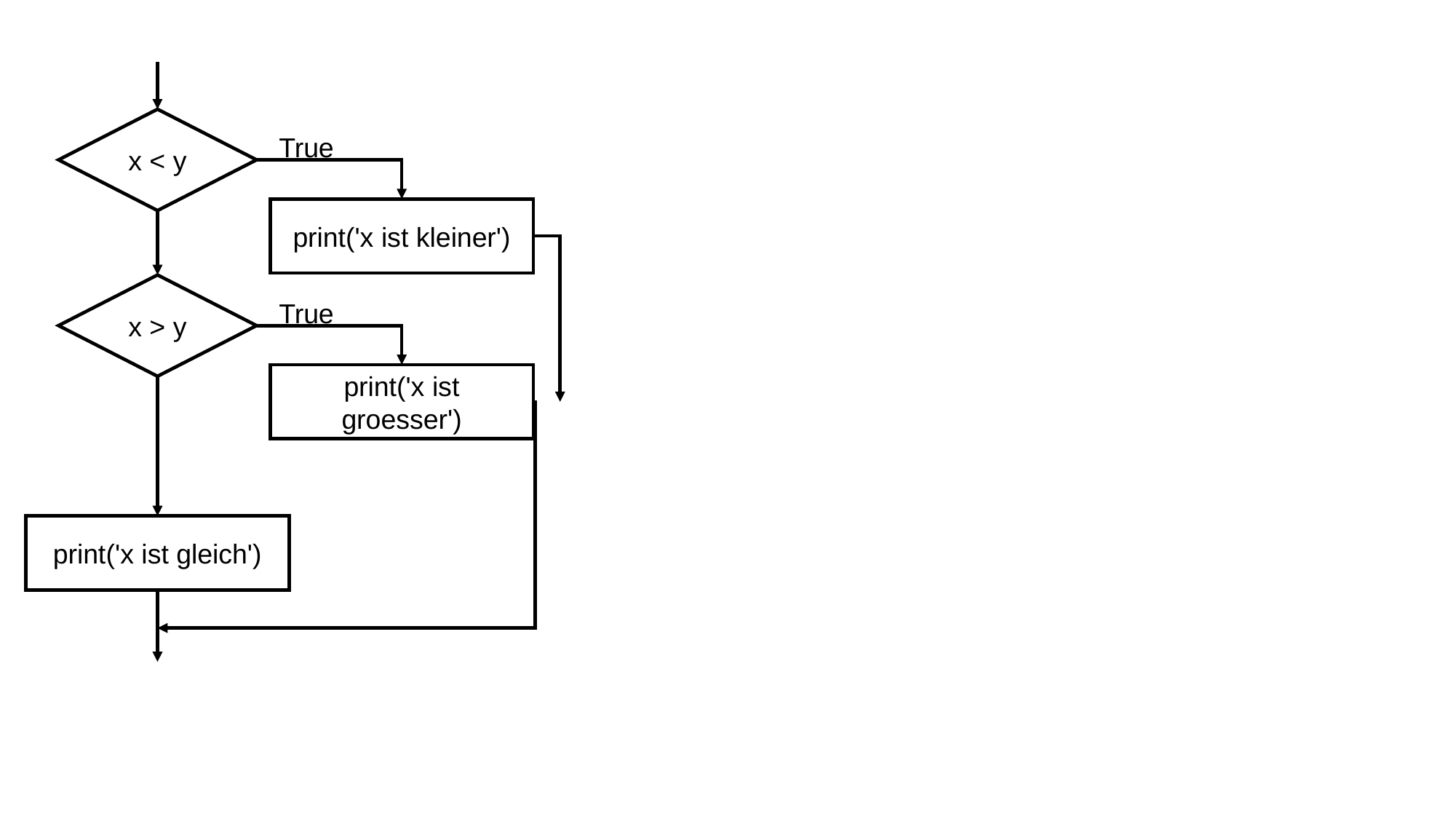

x < y
True
print('x ist kleiner')
x > y
True
print('x ist groesser')
print('x ist gleich')